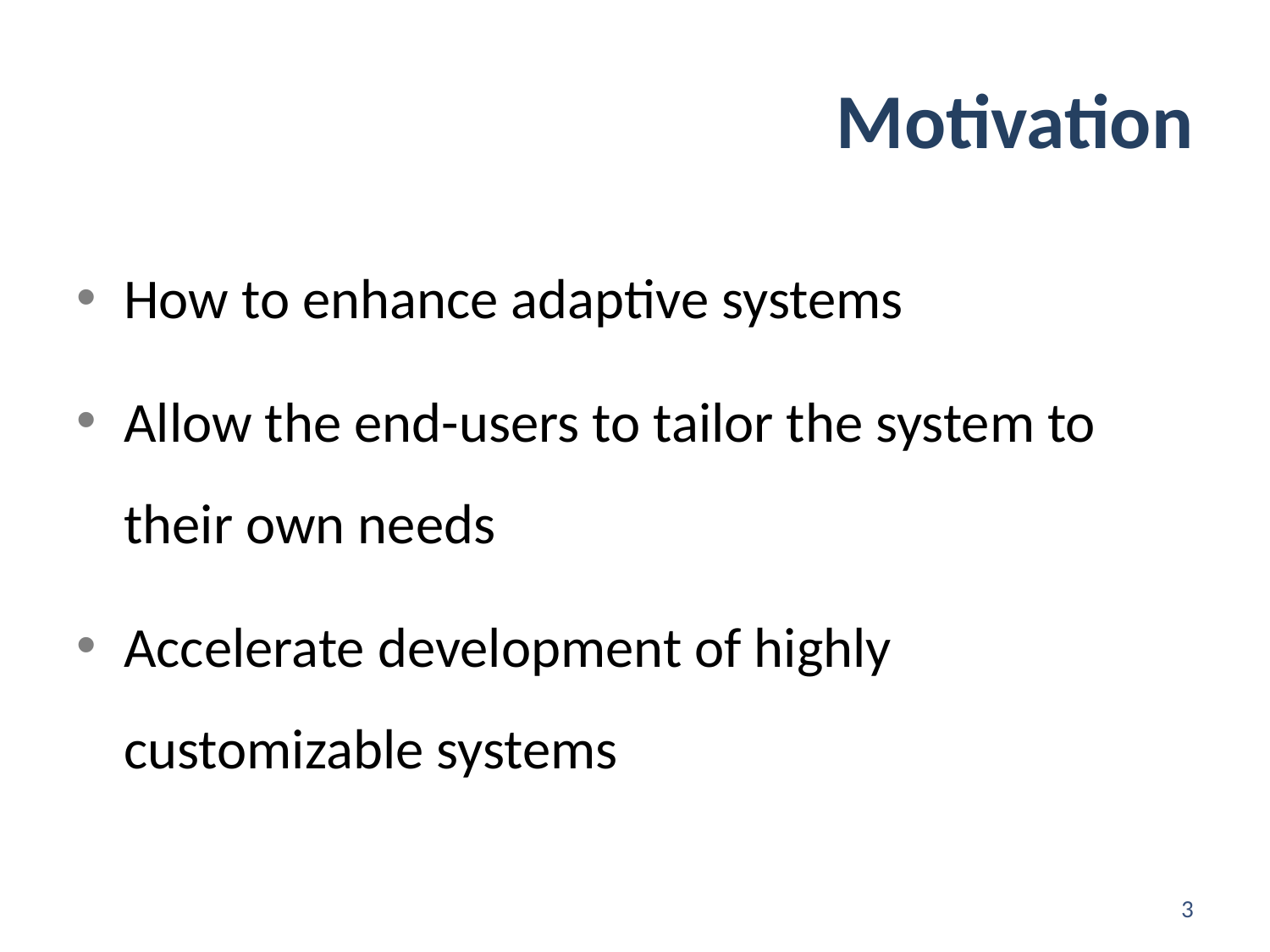

# Motivation
How to enhance adaptive systems
Allow the end-users to tailor the system to their own needs
Accelerate development of highly customizable systems
3